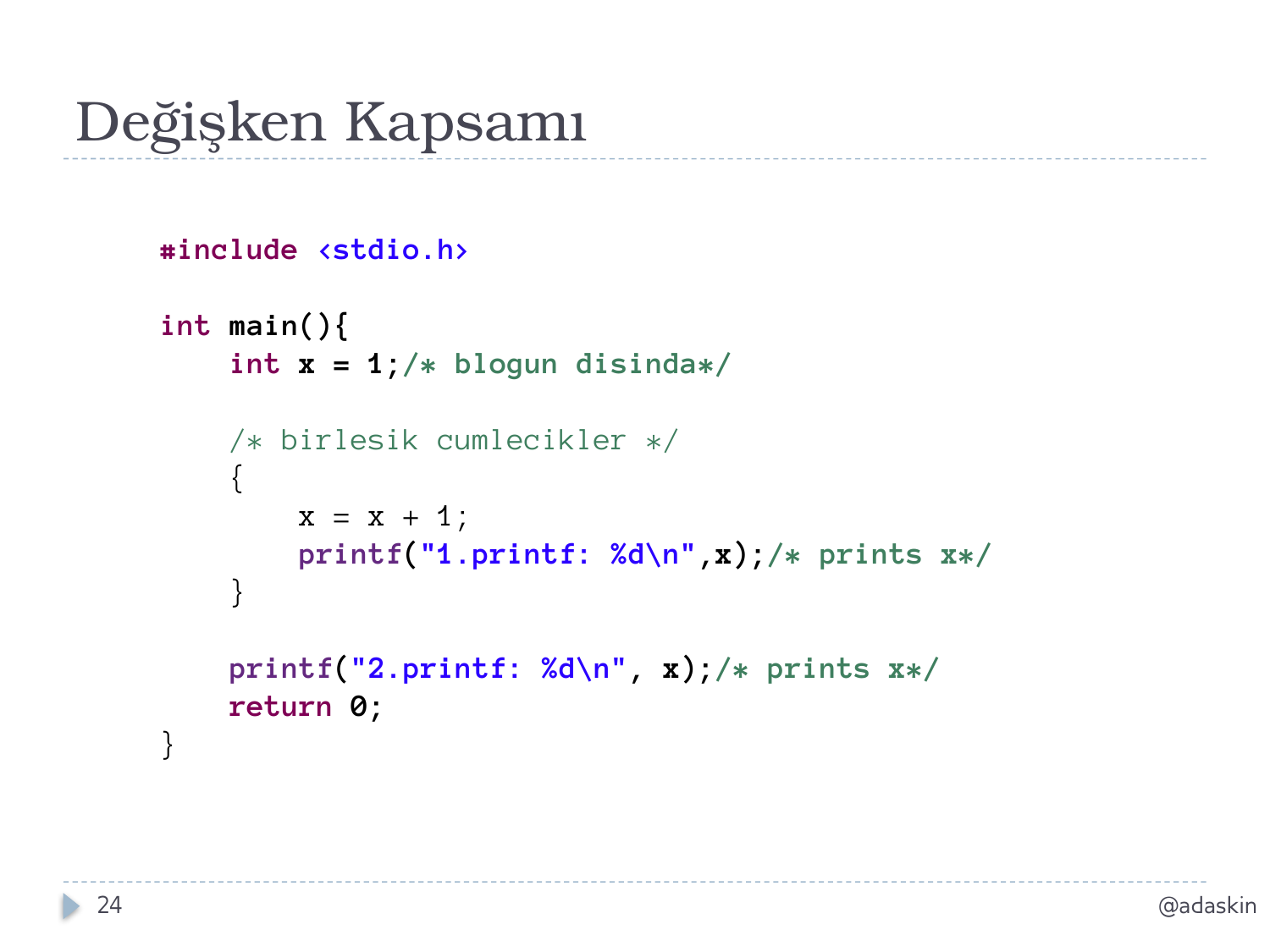

# Değişken Kapsamı
#include <stdio.h>

int main(){
    int x = 1;/* blogun disinda*/

    /* birlesik cumlecikler */
    {
        x = x + 1;
        printf("1.printf: %d\n",x);/* prints x*/
    }

    printf("2.printf: %d\n", x);/* prints x*/
    return 0;
}
24
@adaskin